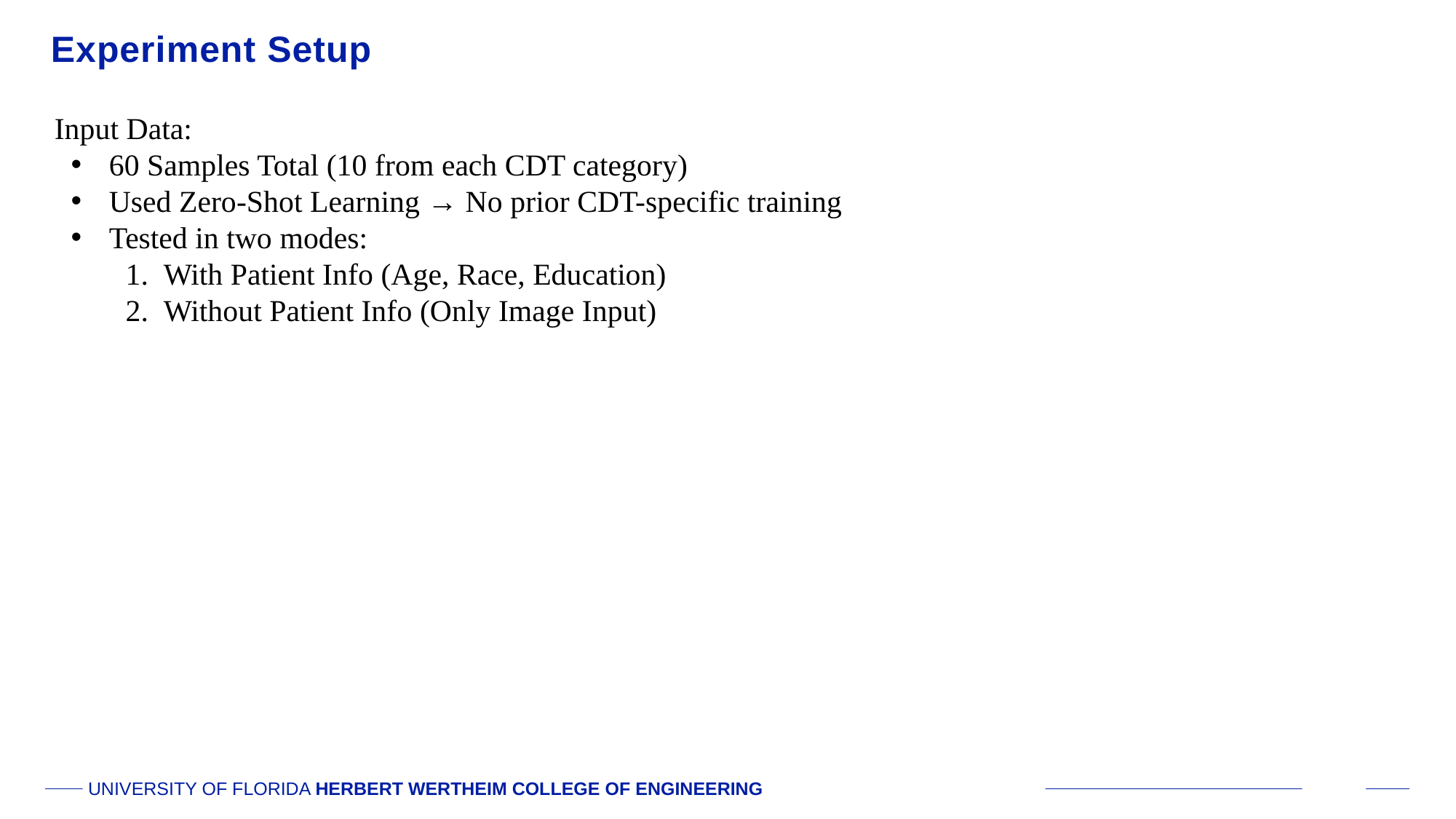

# Experiment Setup
Input Data:
60 Samples Total (10 from each CDT category)
Used Zero-Shot Learning → No prior CDT-specific training
Tested in two modes:
With Patient Info (Age, Race, Education)
Without Patient Info (Only Image Input)
5